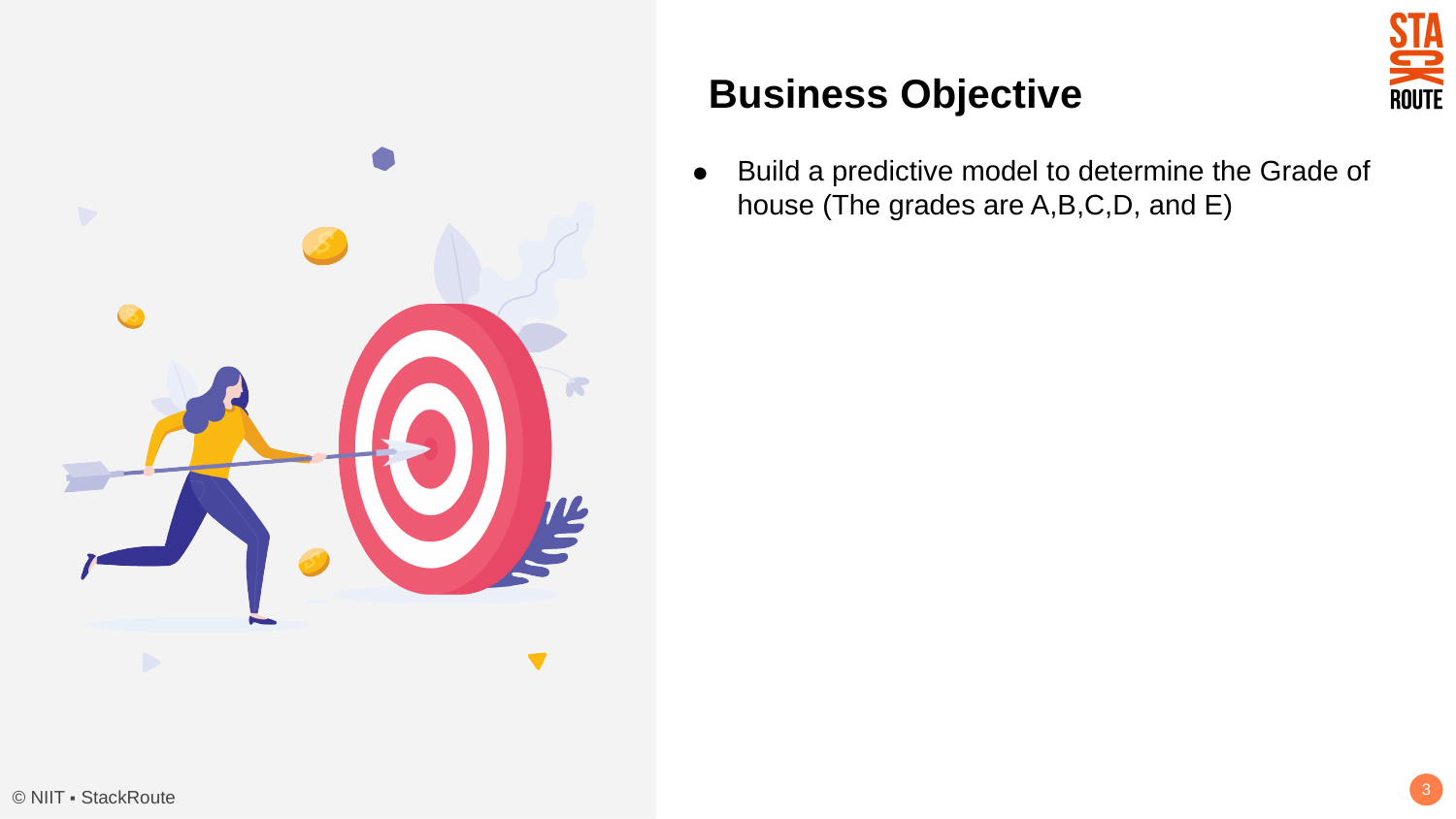

Business Objective
Build a predictive model to determine the Grade of house (The grades are A,B,C,D, and E)